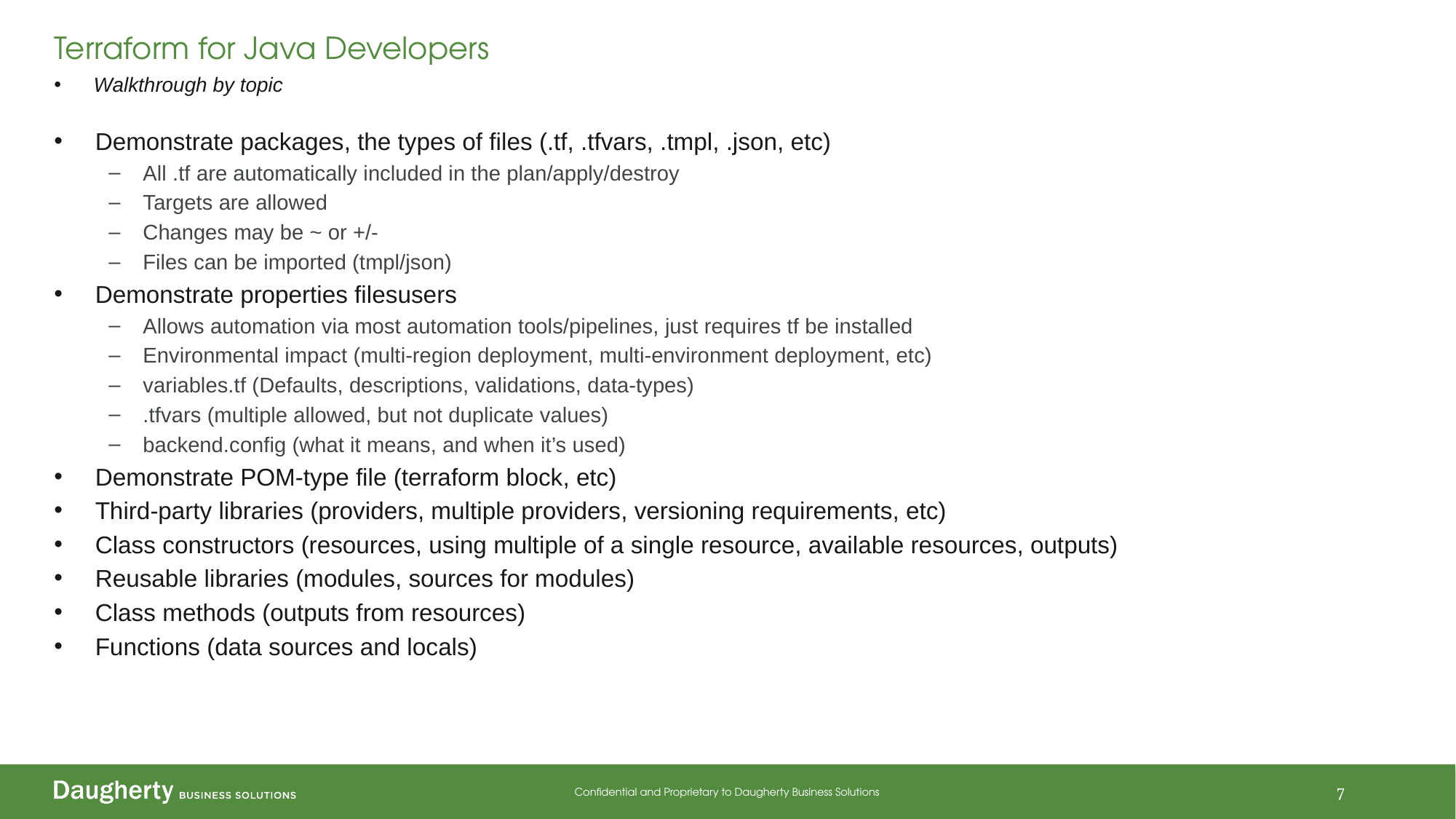

# Terraform for Java Developers
Walkthrough by topic
Demonstrate packages, the types of files (.tf, .tfvars, .tmpl, .json, etc)
All .tf are automatically included in the plan/apply/destroy
Targets are allowed
Changes may be ~ or +/-
Files can be imported (tmpl/json)
Demonstrate properties filesusers
Allows automation via most automation tools/pipelines, just requires tf be installed
Environmental impact (multi-region deployment, multi-environment deployment, etc)
variables.tf (Defaults, descriptions, validations, data-types)
.tfvars (multiple allowed, but not duplicate values)
backend.config (what it means, and when it’s used)
Demonstrate POM-type file (terraform block, etc)
Third-party libraries (providers, multiple providers, versioning requirements, etc)
Class constructors (resources, using multiple of a single resource, available resources, outputs)
Reusable libraries (modules, sources for modules)
Class methods (outputs from resources)
Functions (data sources and locals)

7